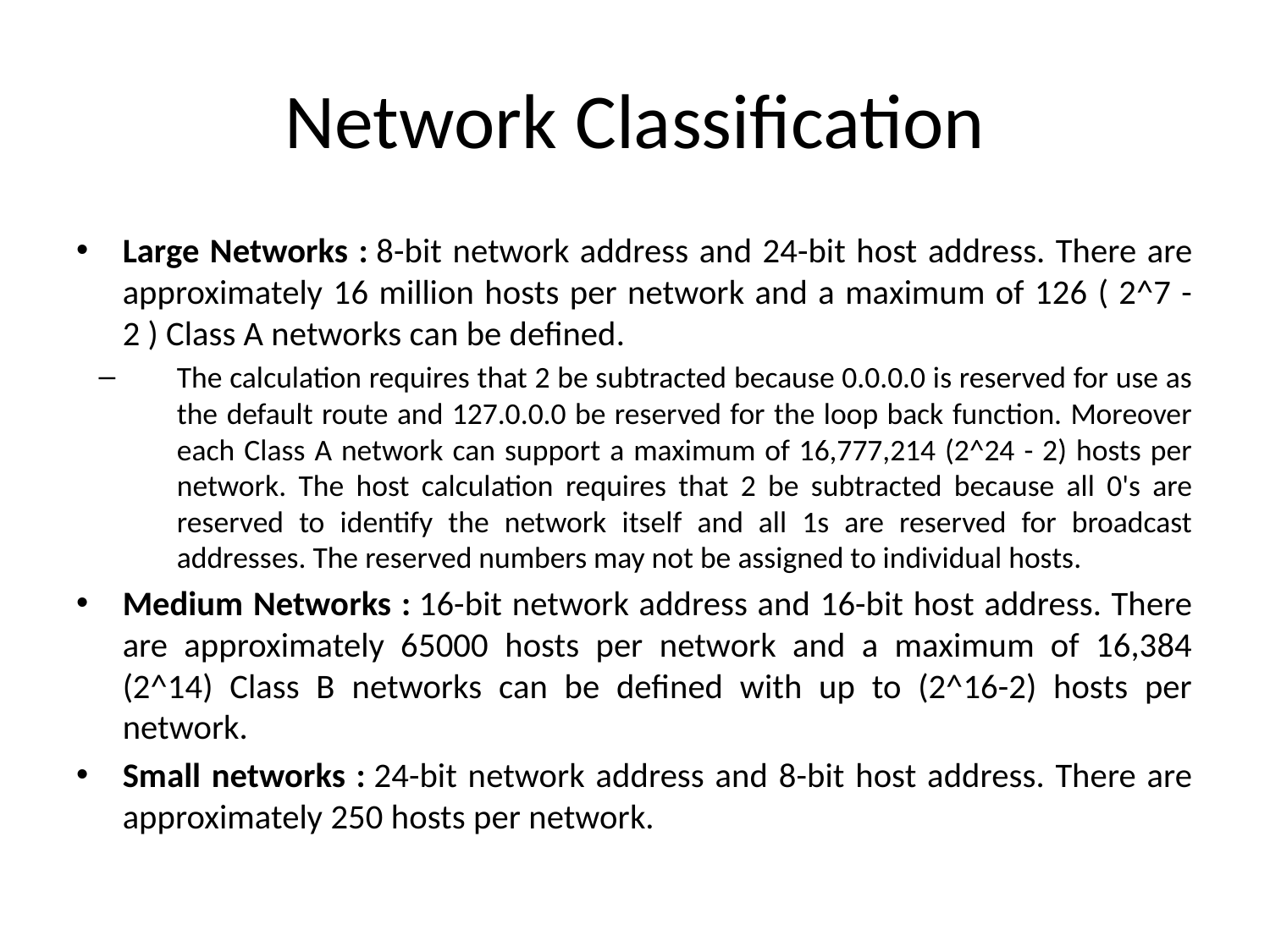

# Network Classification
Large Networks : 8-bit network address and 24-bit host address. There are approximately 16 million hosts per network and a maximum of 126 ( 2^7 - 2 ) Class A networks can be defined.
The calculation requires that 2 be subtracted because 0.0.0.0 is reserved for use as the default route and 127.0.0.0 be reserved for the loop back function. Moreover each Class A network can support a maximum of 16,777,214 (2^24 - 2) hosts per network. The host calculation requires that 2 be subtracted because all 0's are reserved to identify the network itself and all 1s are reserved for broadcast addresses. The reserved numbers may not be assigned to individual hosts.
Medium Networks : 16-bit network address and 16-bit host address. There are approximately 65000 hosts per network and a maximum of 16,384 (2^14) Class B networks can be defined with up to (2^16-2) hosts per network.
Small networks : 24-bit network address and 8-bit host address. There are approximately 250 hosts per network.